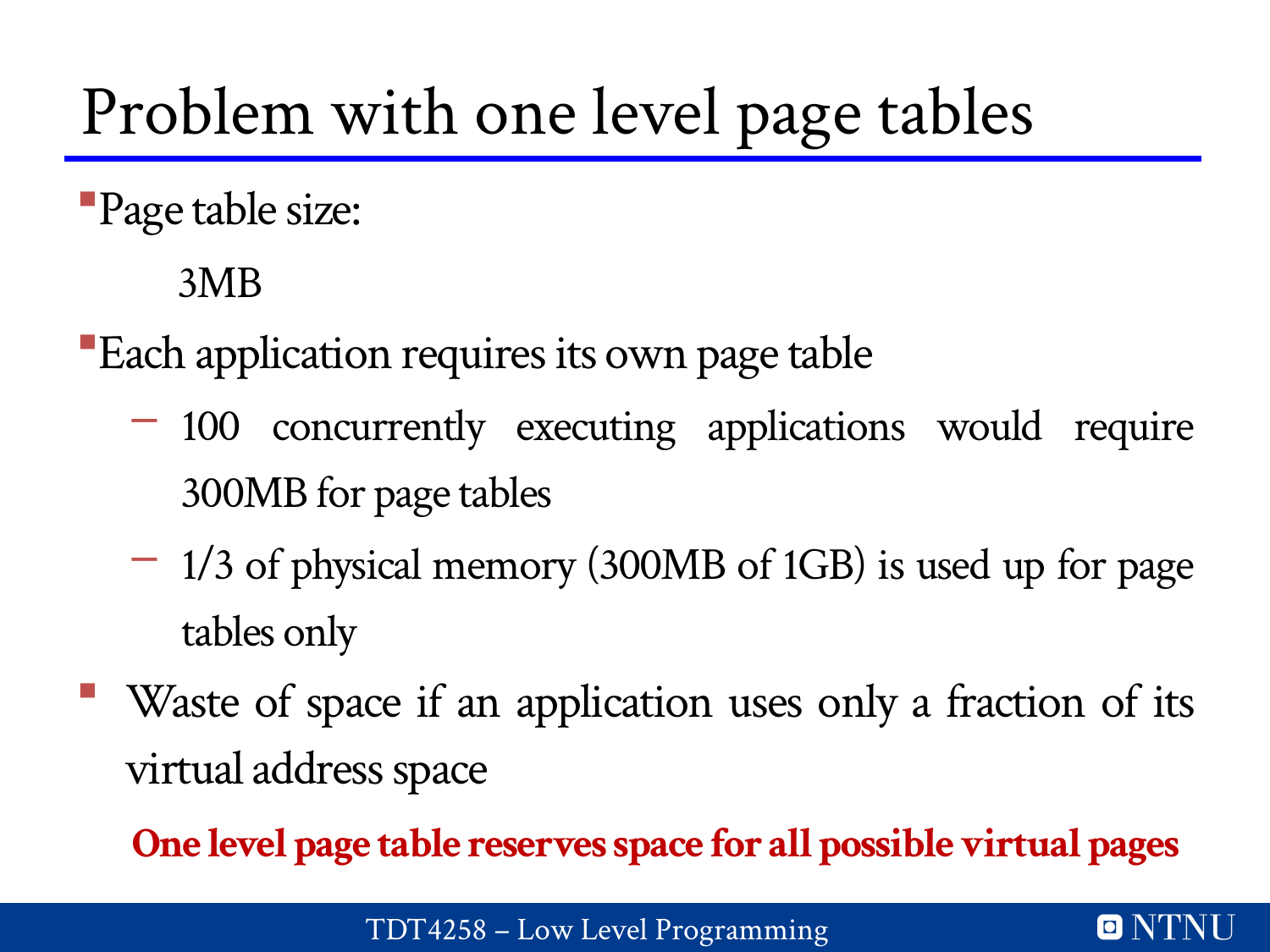

Problem with one level page tables
Page table size:
    3MB
Each application requires its own page table
100 concurrently executing applications would require 300MB for page tables
1/3 of physical memory (300MB of 1GB) is used up for page tables only
Waste of space if an application uses only a fraction of its virtual address space
One level page table reserves space for all possible virtual pages